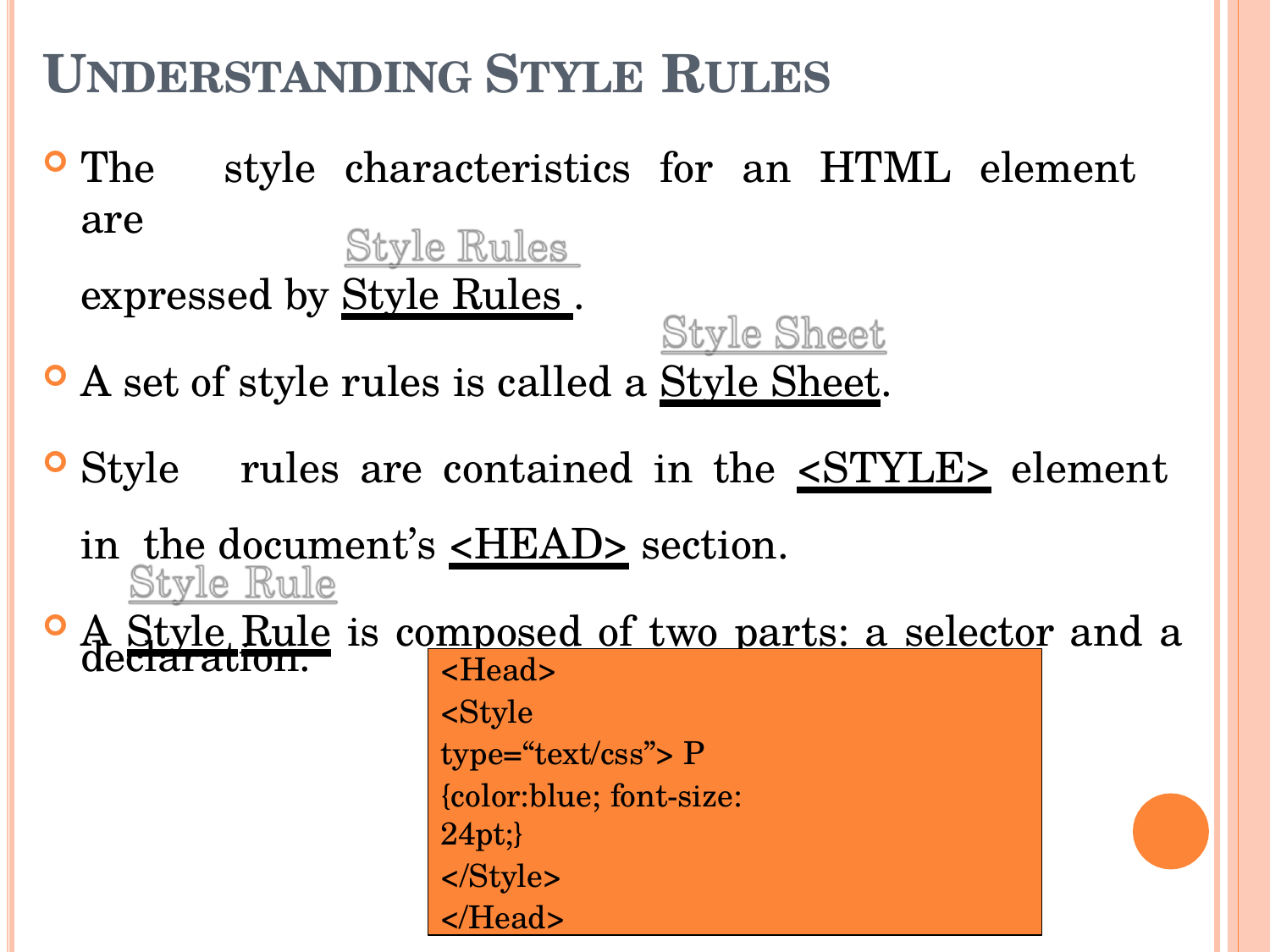

# UNDERSTANDING STYLE RULES
The	style	characteristics	for	an	HTML	element	are
expressed by Style Rules .
A set of style rules is called a Style Sheet.
Style	rules	are	contained	in	the	<STYLE>	element	in  the document’s <HEAD> section.
A Style Rule is composed of two parts: a selector and a

declaration.
<Head>
<Style  type=“text/css”> P
{color:blue; font-size: 24pt;}
</Style>
</Head>